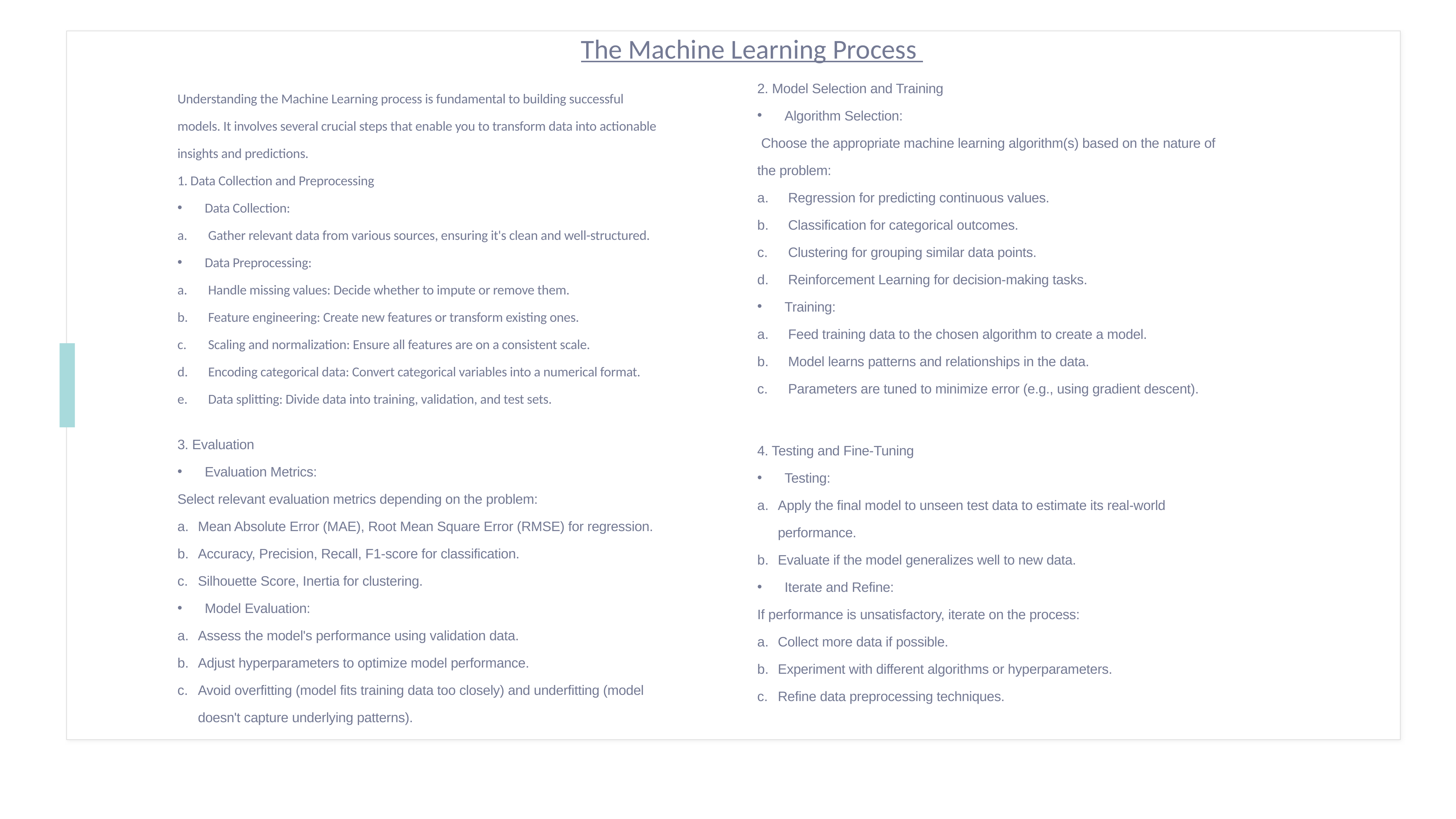

The Machine Learning Process
2. Model Selection and Training
Algorithm Selection:
 Choose the appropriate machine learning algorithm(s) based on the nature of the problem:
Regression for predicting continuous values.
Classification for categorical outcomes.
Clustering for grouping similar data points.
Reinforcement Learning for decision-making tasks.
Training:
Feed training data to the chosen algorithm to create a model.
Model learns patterns and relationships in the data.
Parameters are tuned to minimize error (e.g., using gradient descent).
Understanding the Machine Learning process is fundamental to building successful models. It involves several crucial steps that enable you to transform data into actionable insights and predictions.
1. Data Collection and Preprocessing
Data Collection:
Gather relevant data from various sources, ensuring it's clean and well-structured.
Data Preprocessing:
Handle missing values: Decide whether to impute or remove them.
Feature engineering: Create new features or transform existing ones.
Scaling and normalization: Ensure all features are on a consistent scale.
Encoding categorical data: Convert categorical variables into a numerical format.
Data splitting: Divide data into training, validation, and test sets.

3. Evaluation
Evaluation Metrics:
Select relevant evaluation metrics depending on the problem:
Mean Absolute Error (MAE), Root Mean Square Error (RMSE) for regression.
Accuracy, Precision, Recall, F1-score for classification.
Silhouette Score, Inertia for clustering.
Model Evaluation:
Assess the model's performance using validation data.
Adjust hyperparameters to optimize model performance.
Avoid overfitting (model fits training data too closely) and underfitting (model doesn't capture underlying patterns).

4. Testing and Fine-Tuning
Testing:
Apply the final model to unseen test data to estimate its real-world performance.
Evaluate if the model generalizes well to new data.
Iterate and Refine:
If performance is unsatisfactory, iterate on the process:
Collect more data if possible.
Experiment with different algorithms or hyperparameters.
Refine data preprocessing techniques.